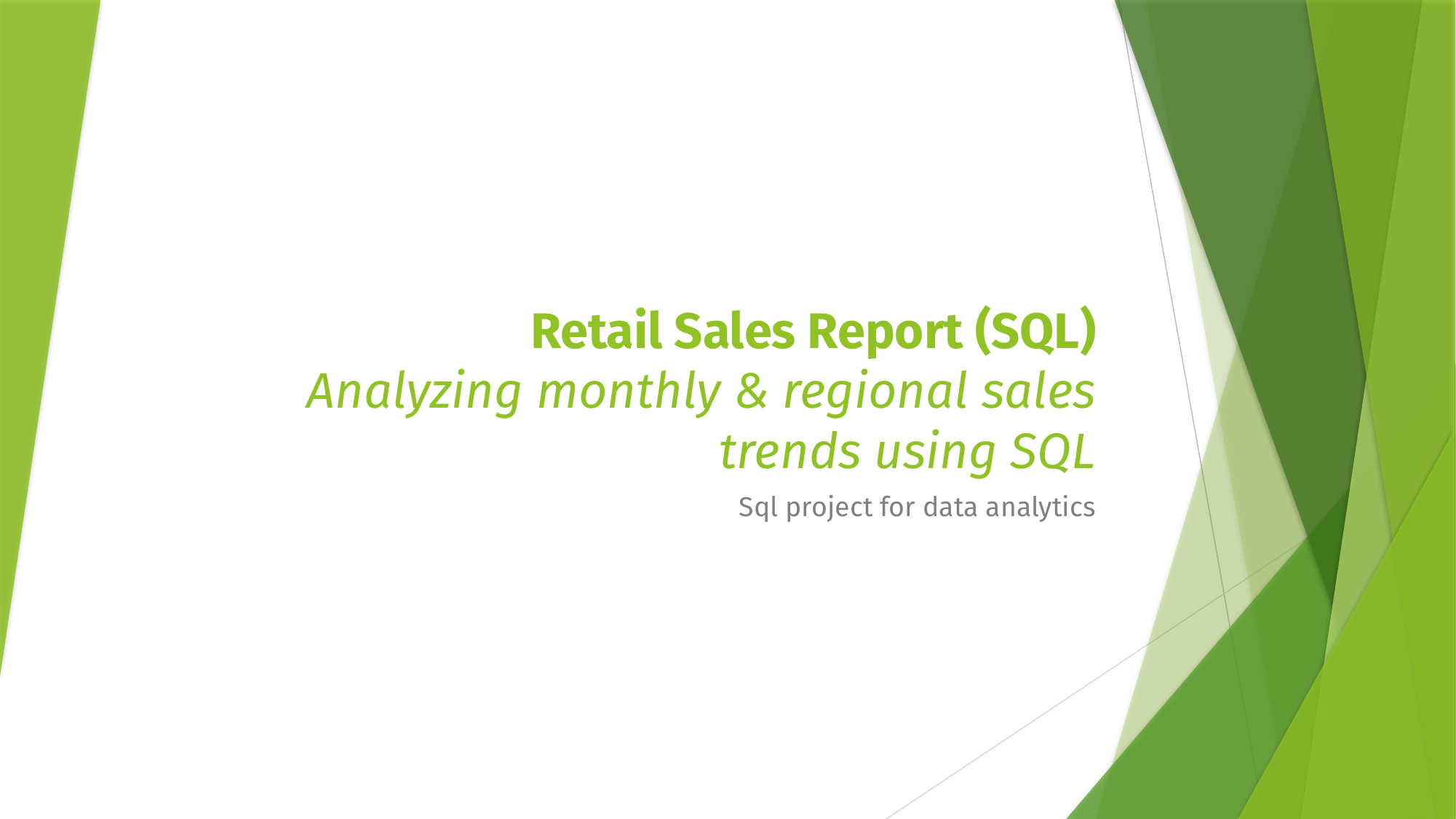

# Retail Sales Report (SQL) Analyzing monthly & regional sales trends using SQL
Sql project for data analytics